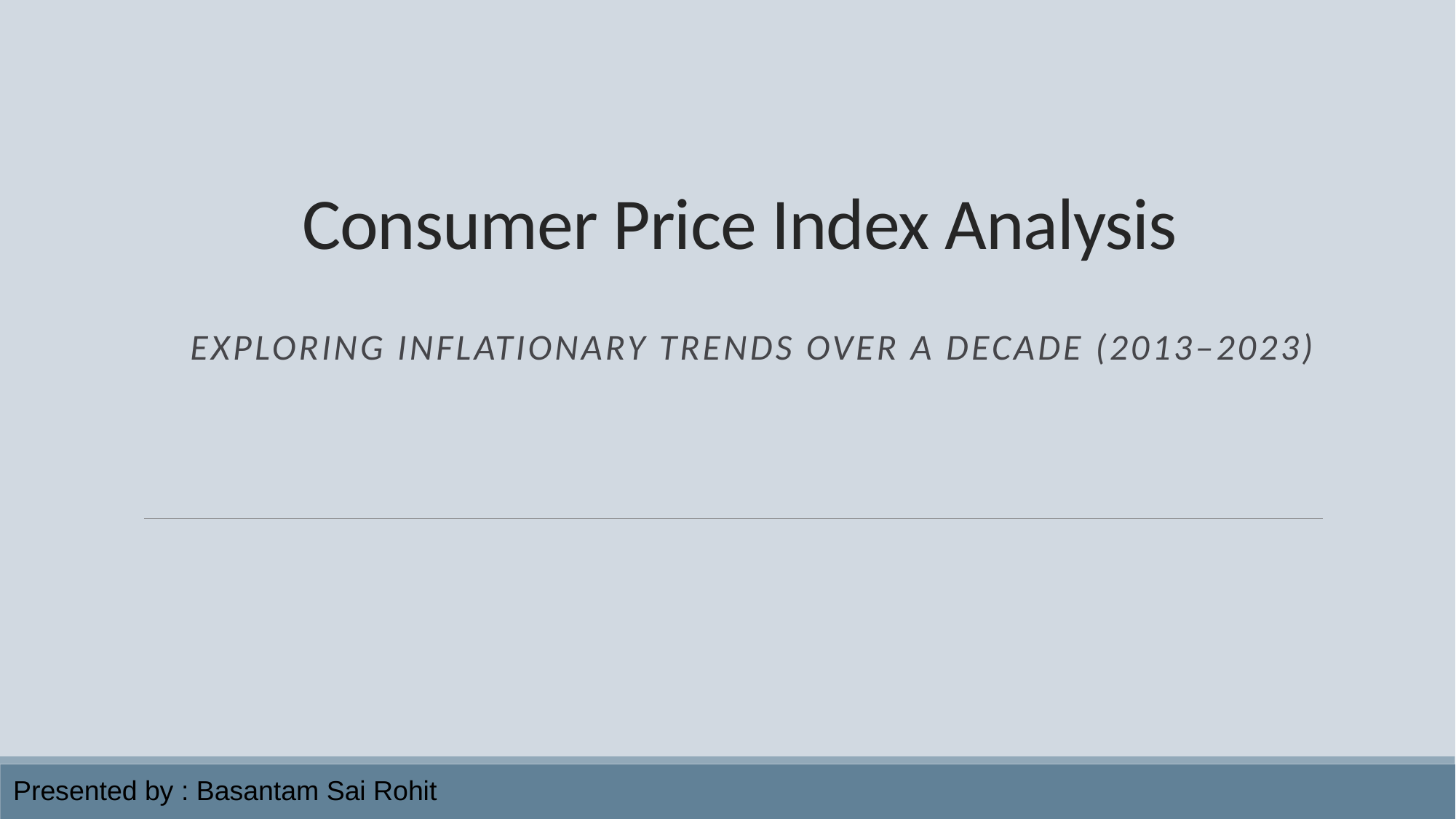

# Consumer Price Index Analysis
Exploring Inflationary Trends Over a Decade (2013–2023)

Presented by : Basantam Sai Rohit